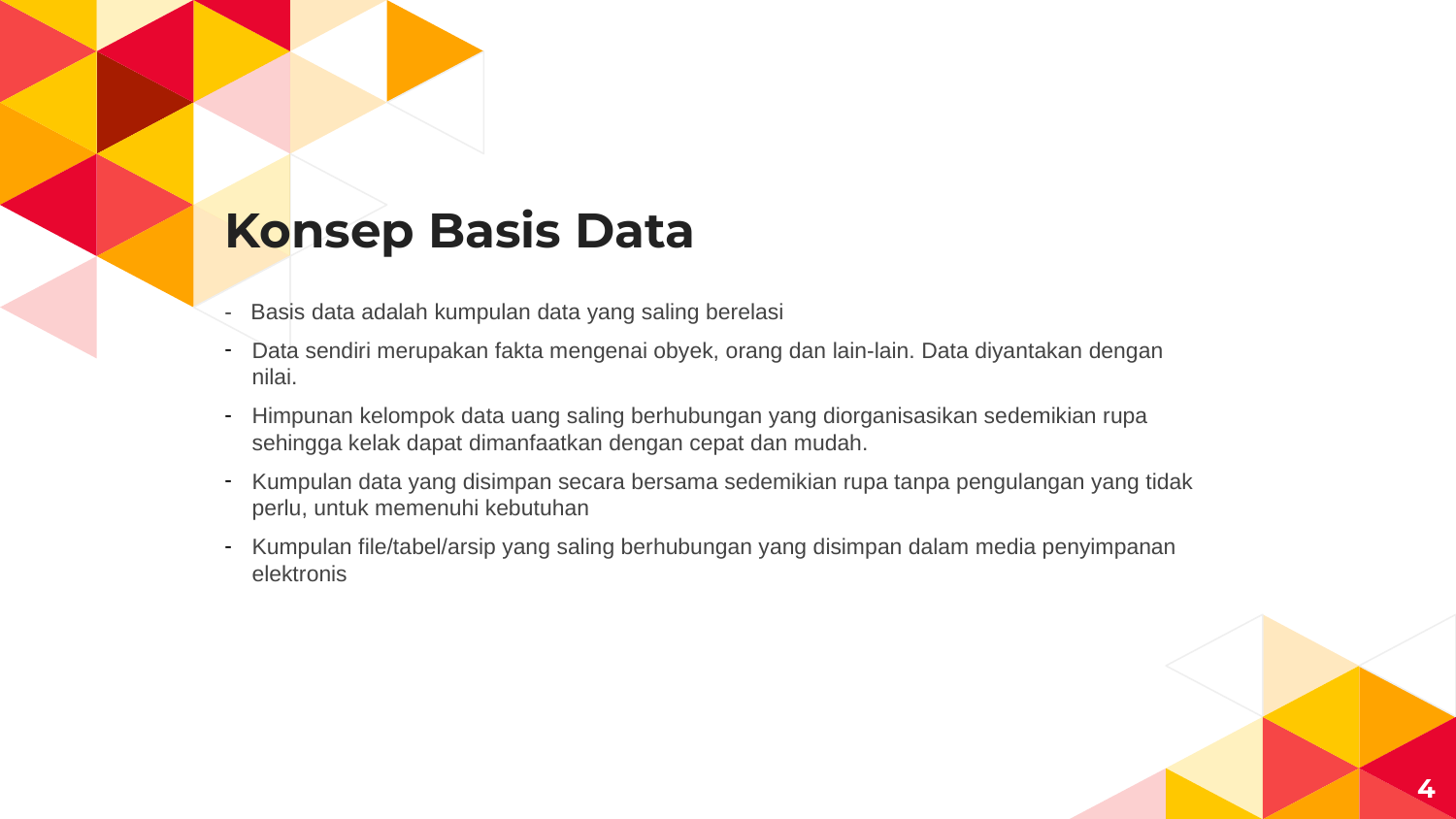

# Konsep Basis Data
-   Basis data adalah kumpulan data yang saling berelasi
Data sendiri merupakan fakta mengenai obyek, orang dan lain-lain. Data diyantakan dengan  nilai.
Himpunan kelompok data uang saling berhubungan yang diorganisasikan sedemikian rupa sehingga kelak dapat dimanfaatkan dengan cepat dan mudah.
Kumpulan data yang disimpan secara bersama sedemikian rupa tanpa pengulangan yang tidak perlu, untuk memenuhi kebutuhan
Kumpulan file/tabel/arsip yang saling berhubungan yang disimpan dalam media penyimpanan elektronis
4